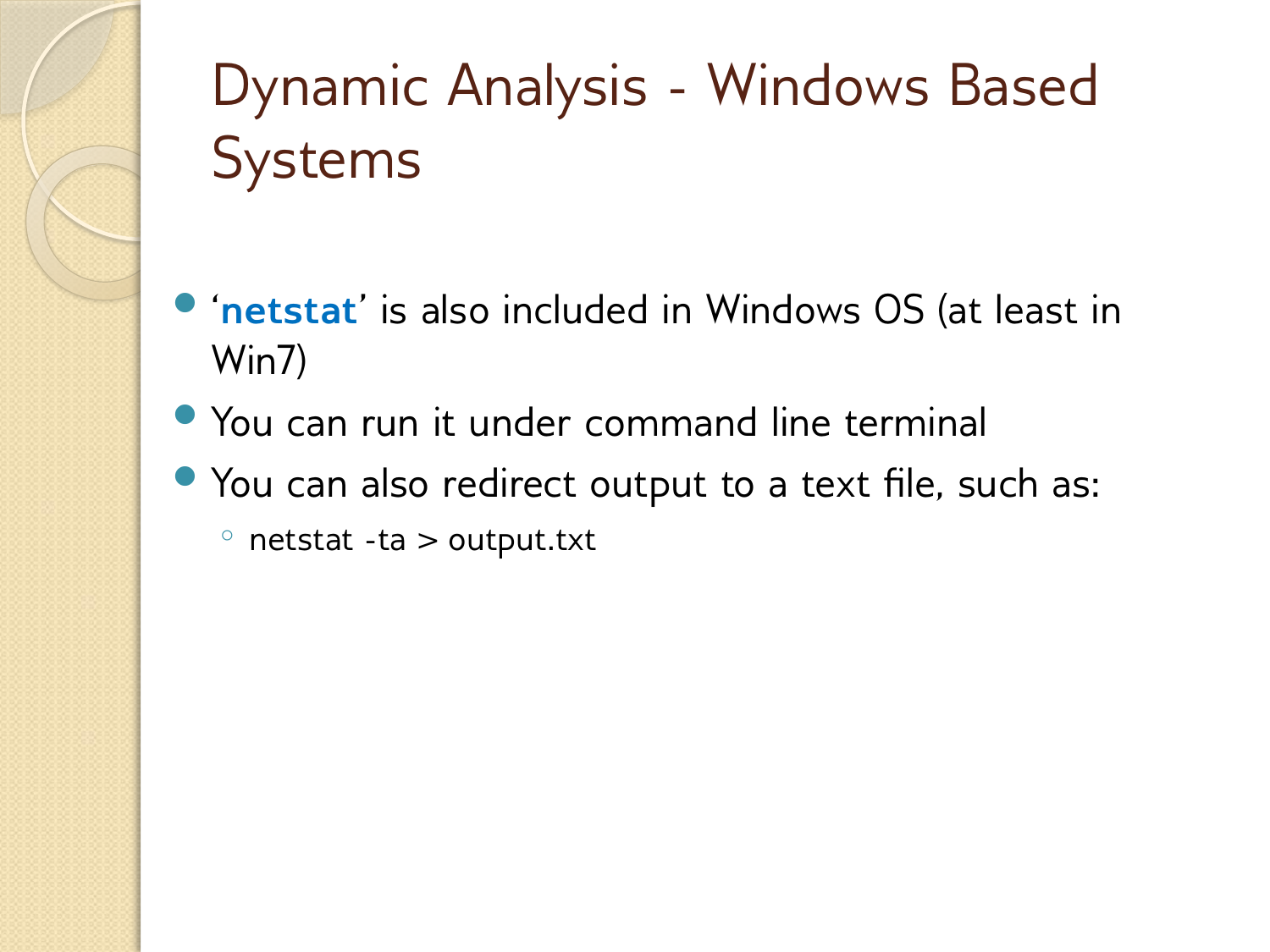

# Dynamic Analysis - Windows Based Systems
‘netstat’ is also included in Windows OS (at least in Win7)
You can run it under command line terminal
You can also redirect output to a text file, such as:
netstat -ta > output.txt